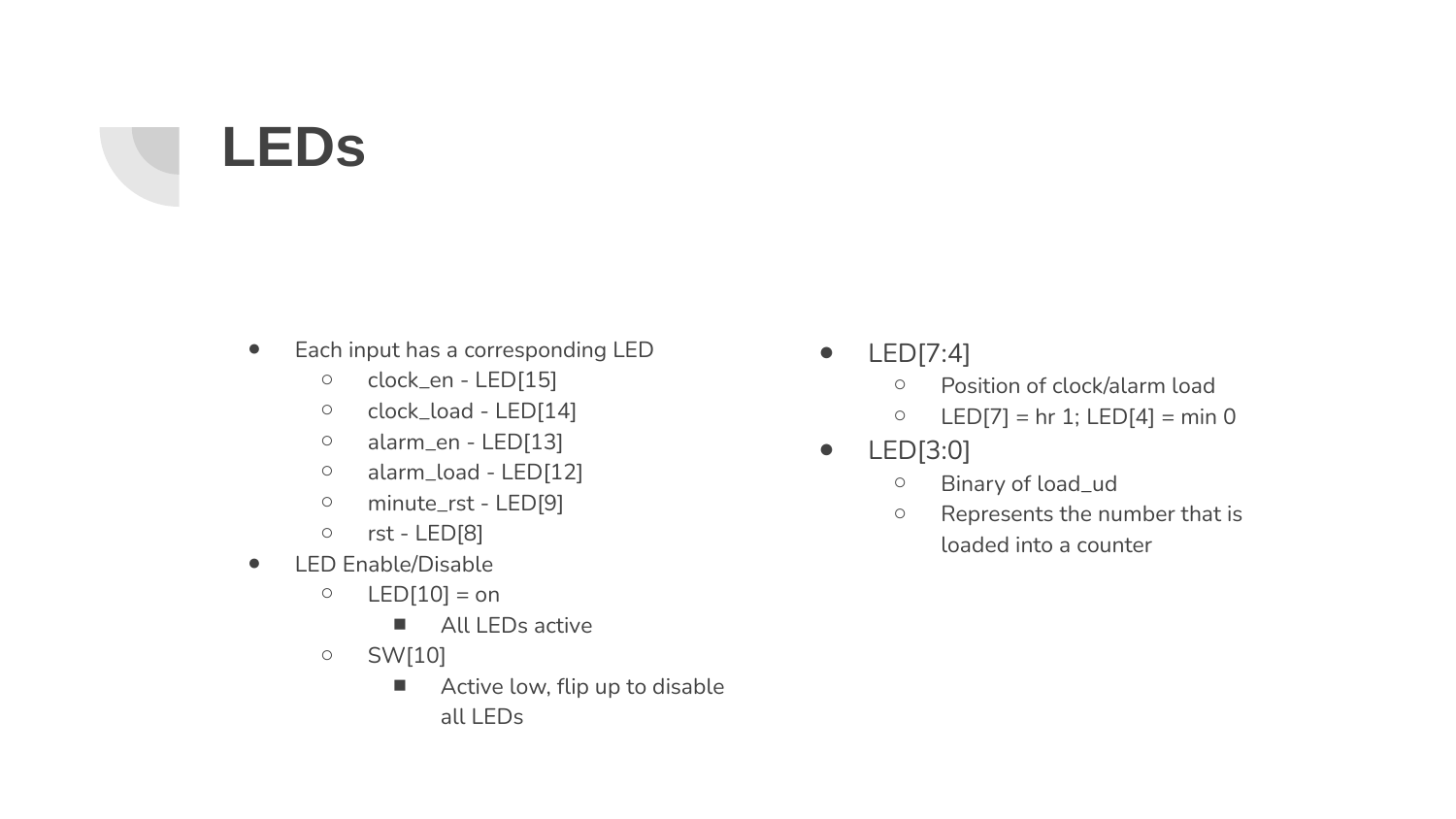

# LEDs
Each input has a corresponding LED
clock_en - LED[15]
clock_load - LED[14]
alarm_en - LED[13]
alarm_load - LED[12]
minute_rst - LED[9]
rst - LED[8]
LED Enable/Disable
LED[10] = on
All LEDs active
SW[10]
Active low, flip up to disable all LEDs
LED[7:4]
Position of clock/alarm load
LED[7] = hr 1;	LED[4] = min 0
LED[3:0]
Binary of load_ud
Represents the number that is loaded into a counter